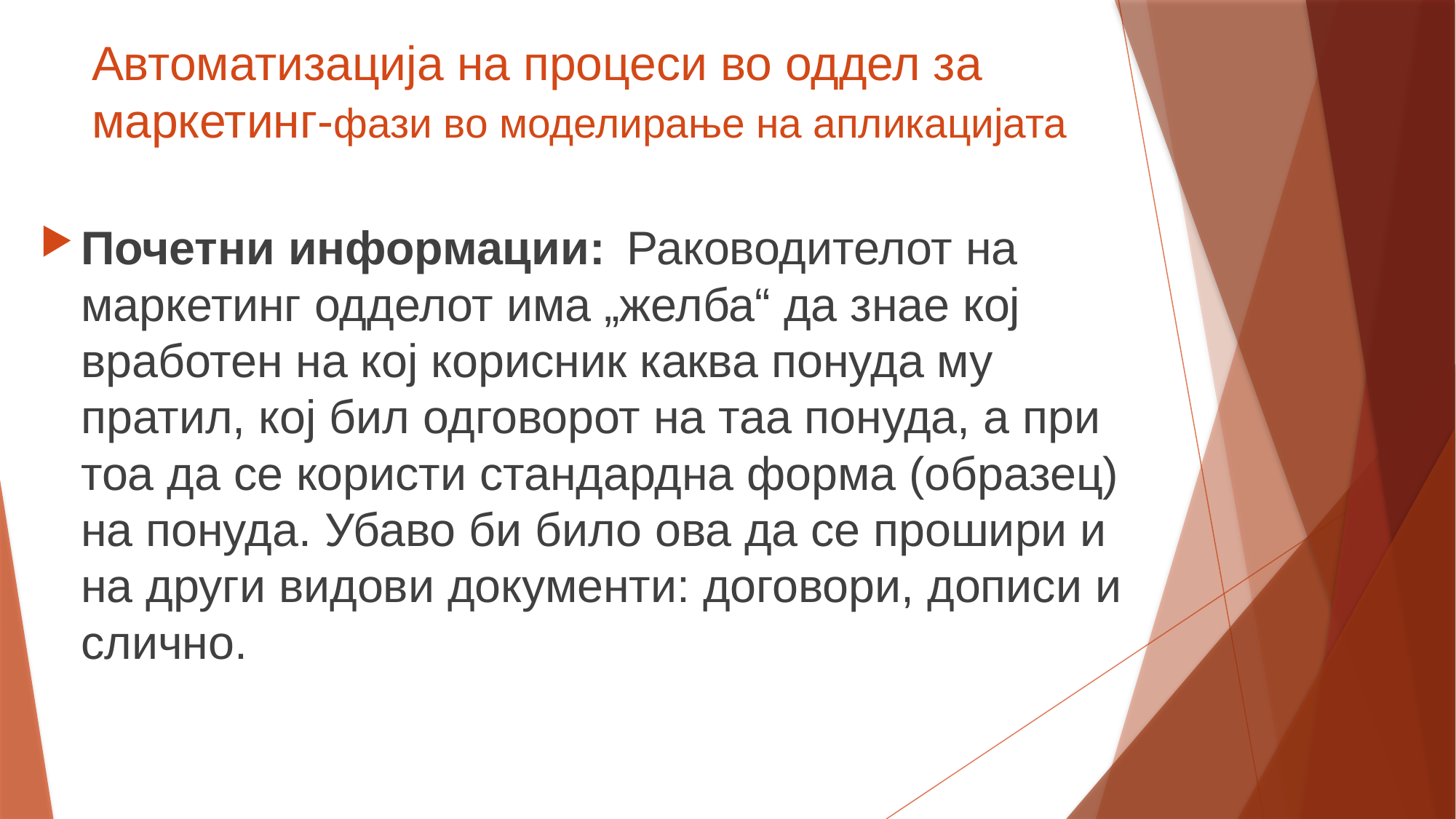

# Автоматизација на процеси во оддел за маркетинг-фази во моделирање на апликацијата
Почетни информации:	Раководителот на маркетинг одделот има „желба“ да знае кој вработен на кој корисник каква понуда му пратил, кој бил одговорот на таа понуда, а при тоа да се користи стандардна форма (образец) на понуда. Убаво би било ова да се прошири и на други видови документи: договори, дописи и слично.